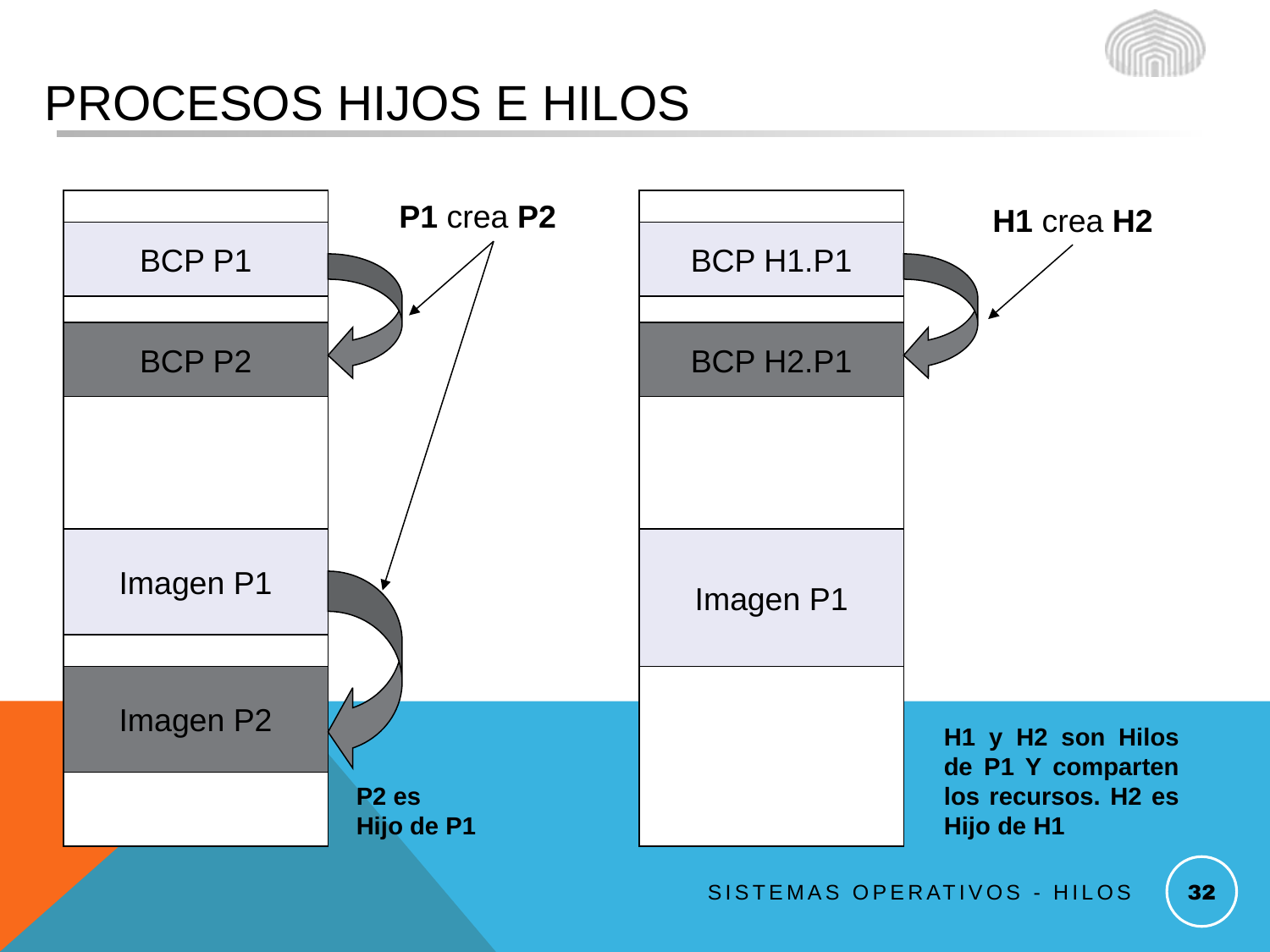

# Procesos hijos e Hilos

P1 crea P2

BCP P2

Imagen P2
P2 es
Hijo de P1

H1 crea H2

BCP H2.P1
H1 y H2 son Hilos de P1 Y comparten los recursos. H2 es Hijo de H1
BCP P1
BCP H1.P1
Imagen P1
Imagen P1
32
Sistemas Operativos - Hilos